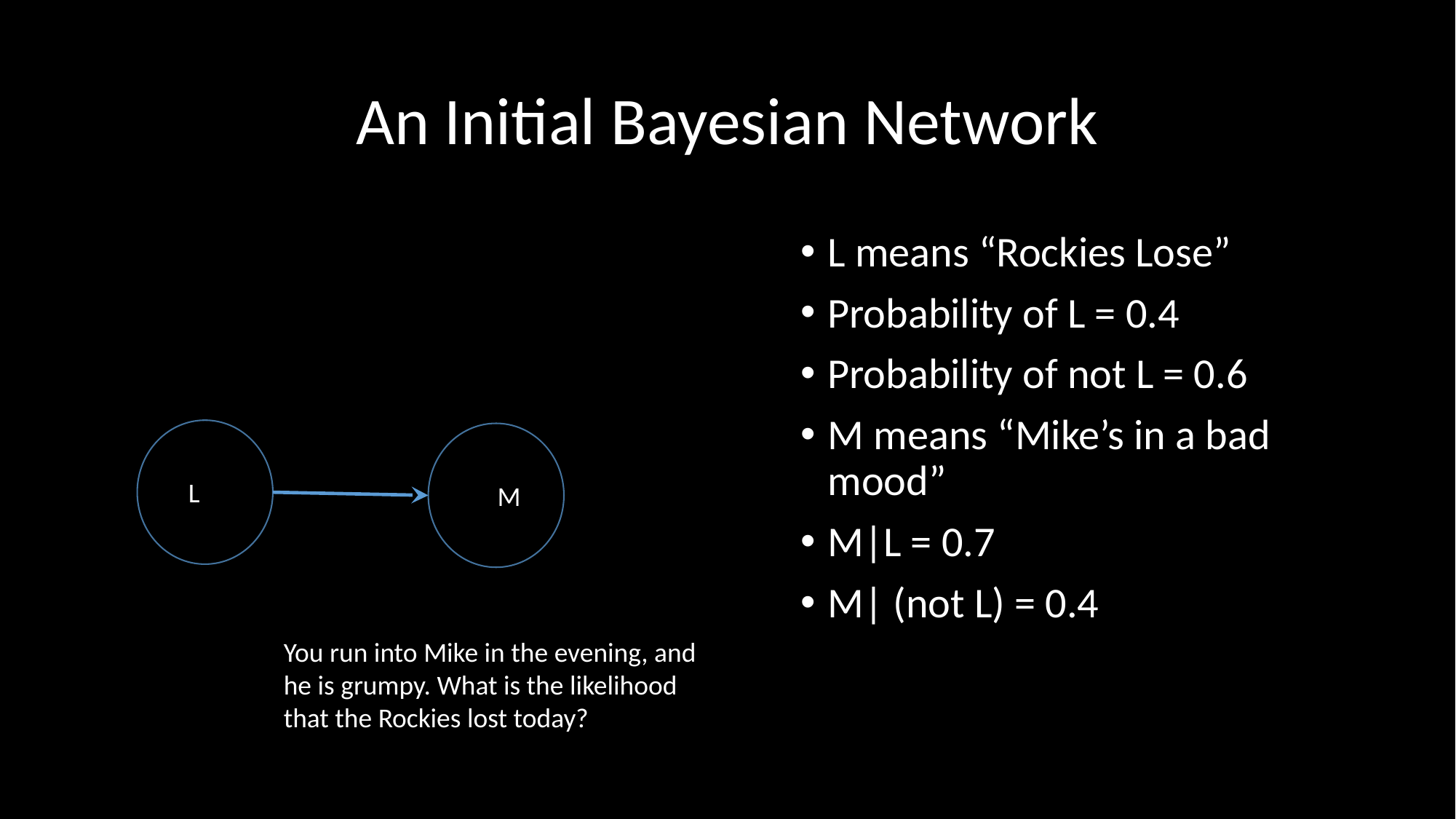

# An Initial Bayesian Network
L means “Rockies Lose”
Probability of L = 0.4
Probability of not L = 0.6
M means “Mike’s in a bad mood”
M|L = 0.7
M| (not L) = 0.4

L
M
You run into Mike in the evening, and he is grumpy. What is the likelihood that the Rockies lost today?